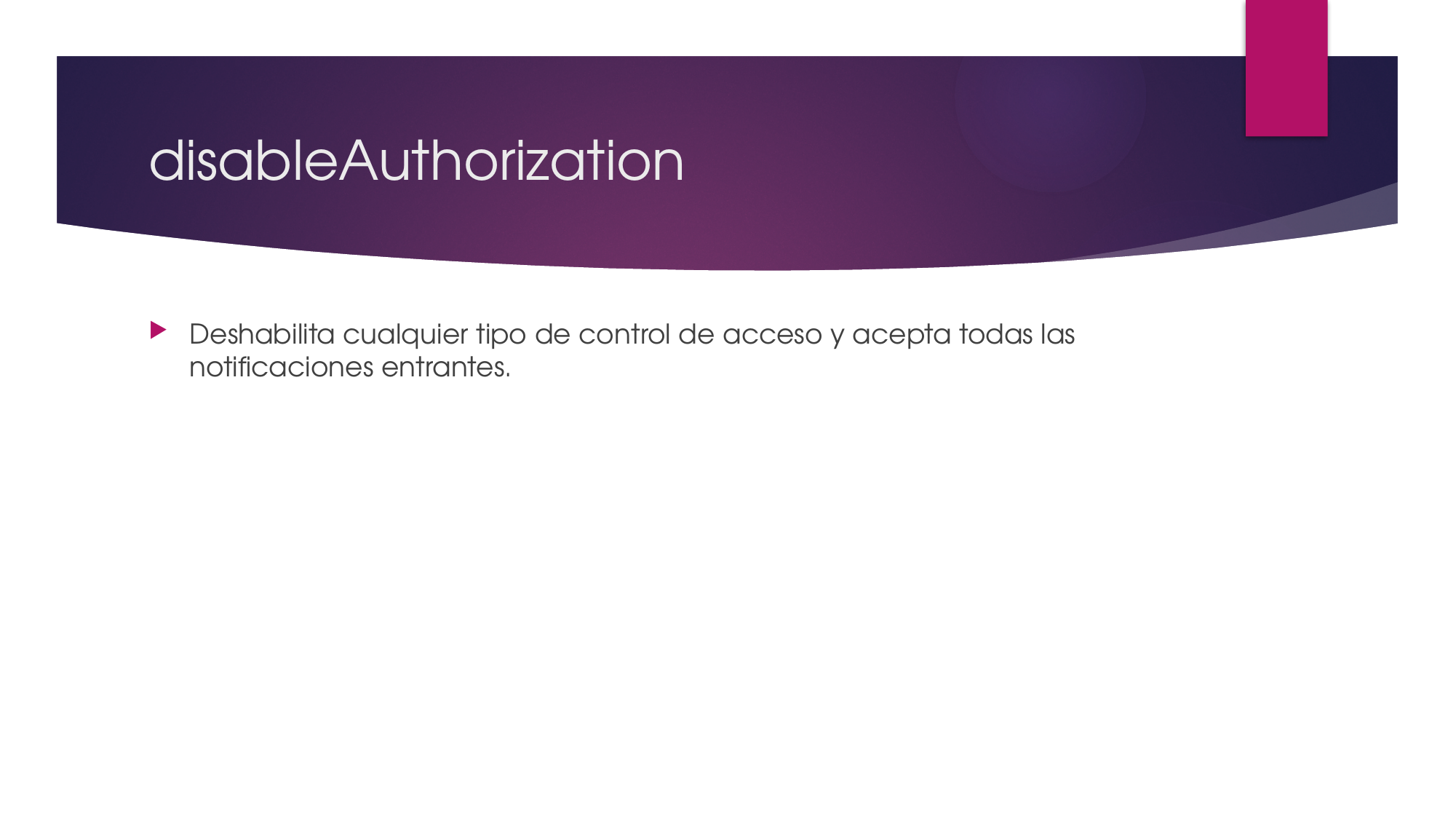

# disableAuthorization
Deshabilita cualquier tipo de control de acceso y acepta todas las notificaciones entrantes.